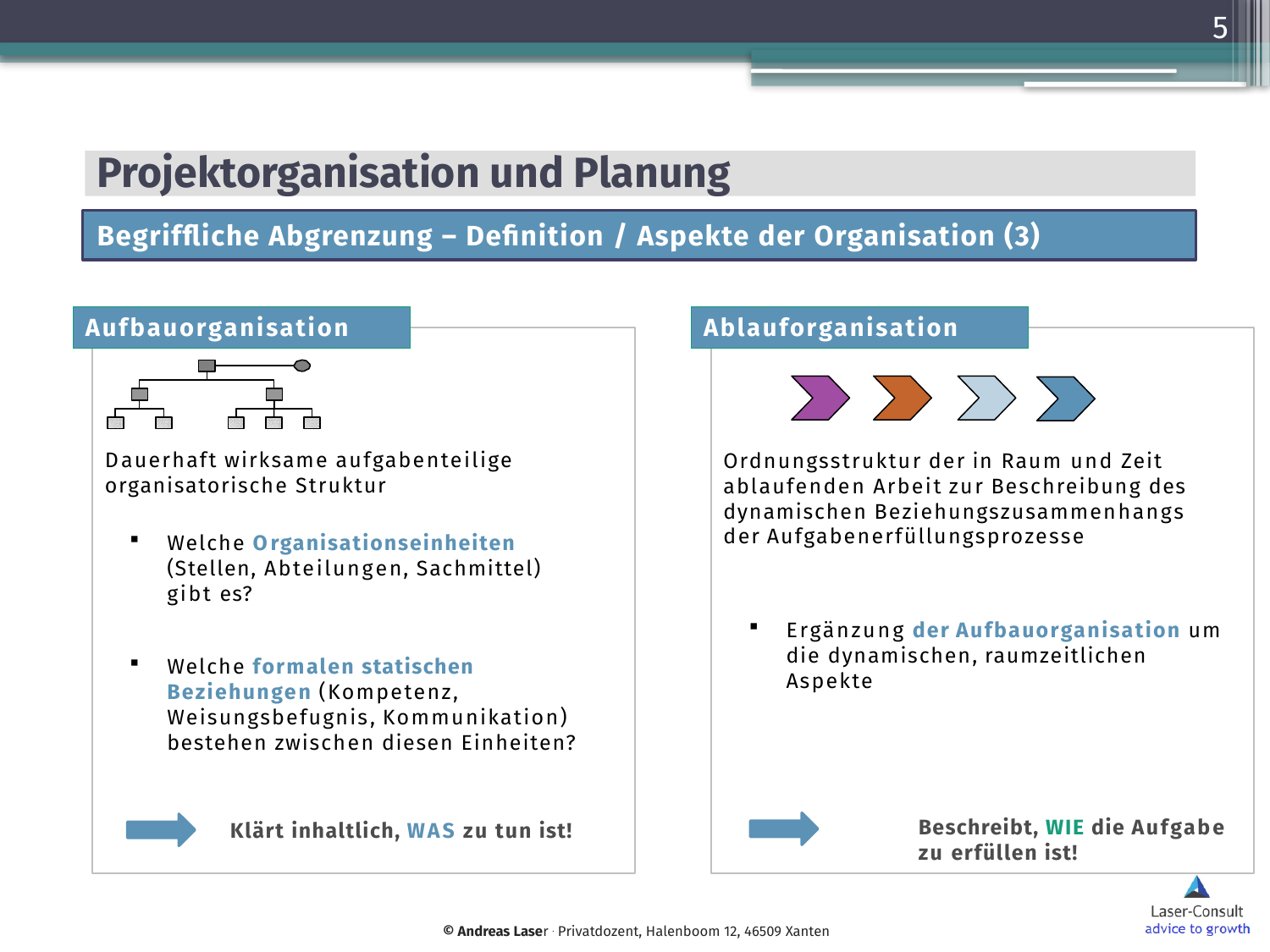

5
# Projektorganisation und Planung

Begriffliche Abgrenzung – Definition / Aspekte der Organisation (3)

Aufbauorganisation
Ablauforganisation

Dauerhaft wirksame aufgabenteilige organisatorische Struktur

Welche Organisationseinheiten (Stellen, Abteilungen, Sachmittel) gibt es?

Welche formalen statischen Beziehungen (Kompetenz, Weisungsbefugnis, Kommunikation) bestehen zwischen diesen Einheiten?

                   Klärt inhaltlich, WAS zu tun ist!
Ordnungsstruktur der in Raum und Zeit ablaufenden Arbeit zur Beschreibung des dynamischen Beziehungszusammenhangs der Aufgabenerfüllungsprozesse

Ergänzung der Aufbauorganisation um die dynamischen, raumzeitlichen Aspekte
Beschreibt, WIE die Aufgabe
zu erfüllen ist!